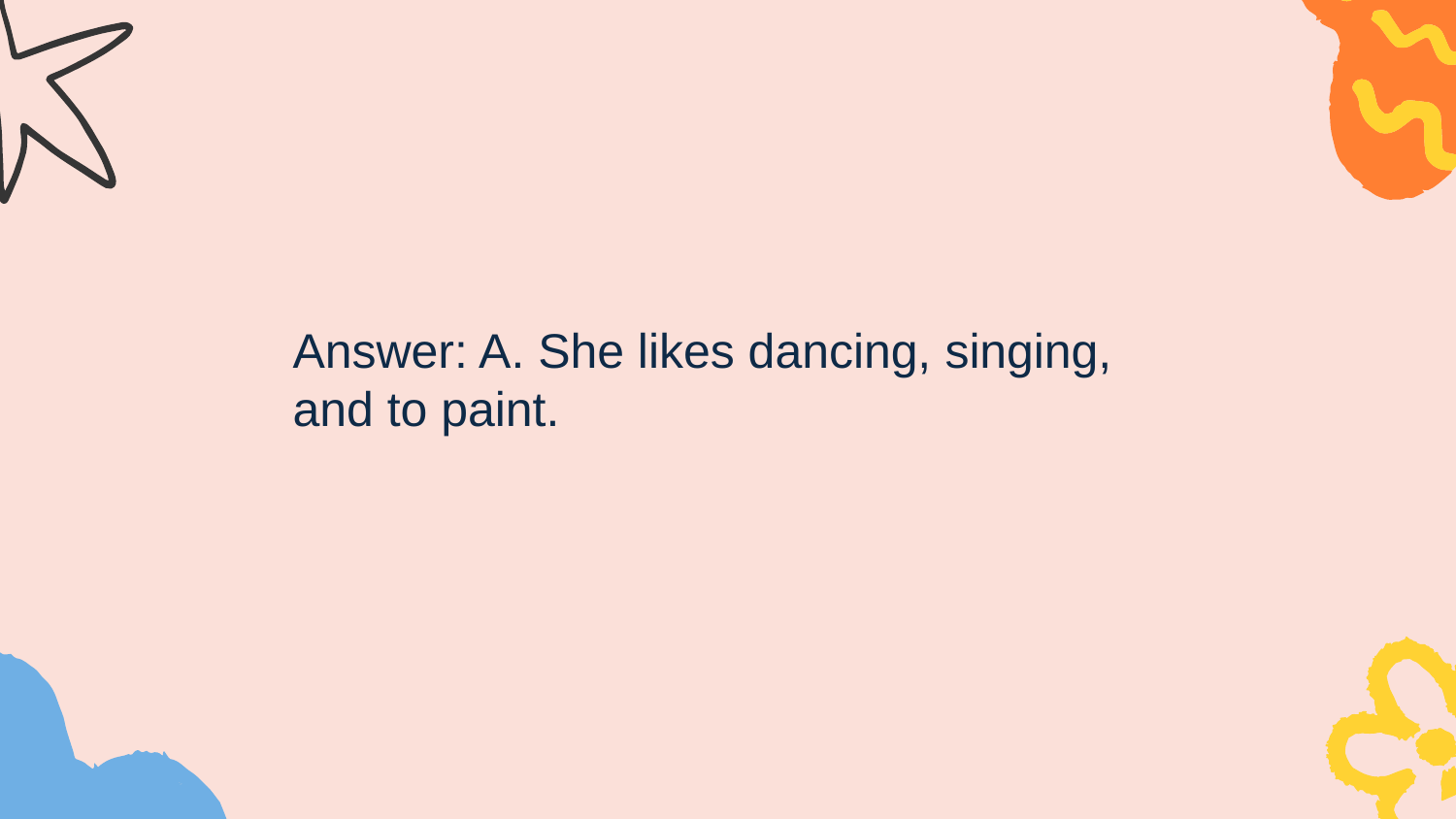

Answer: A. She likes dancing, singing, and to paint.